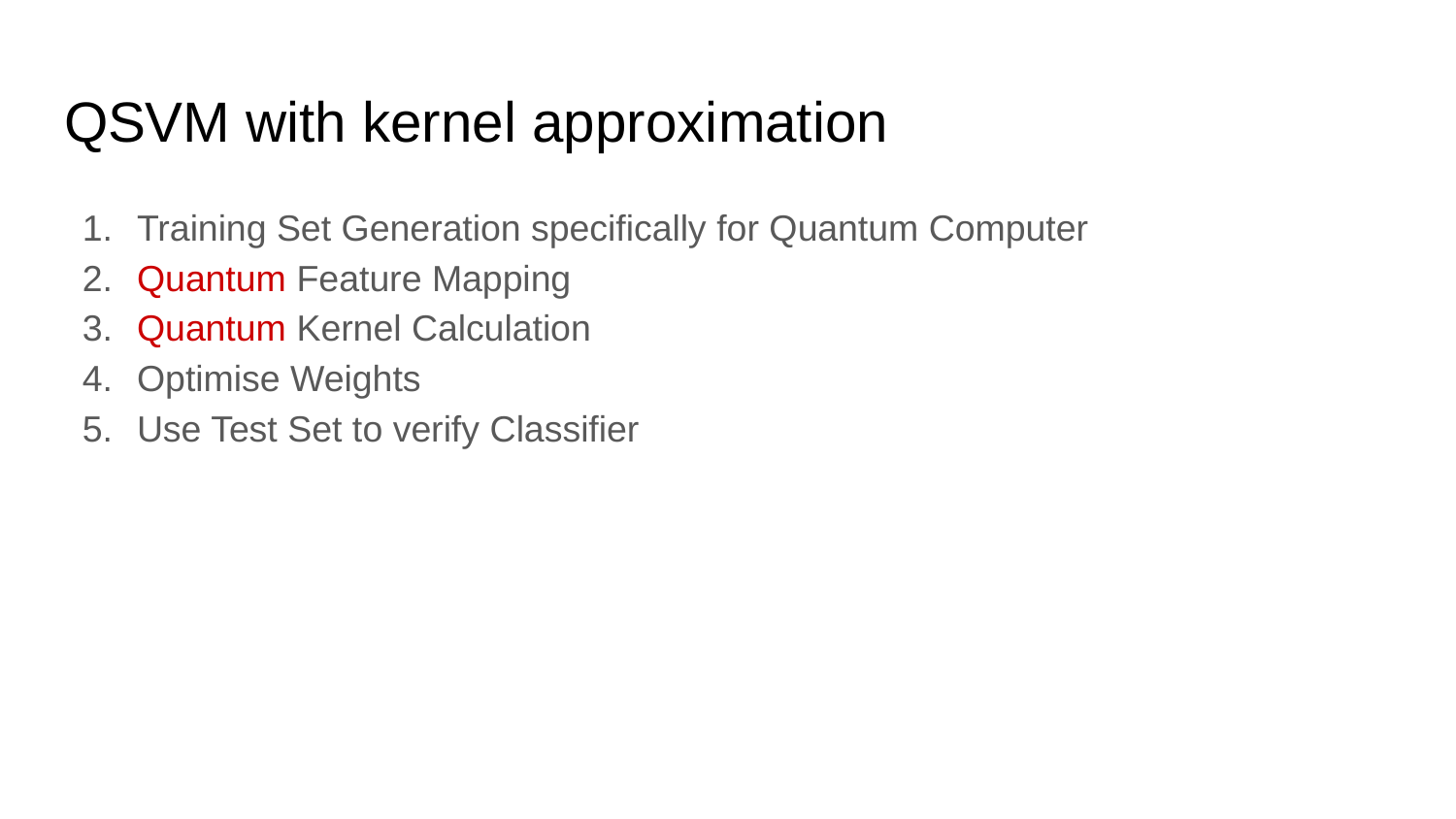

# QSVM with kernel approximation
Training Set Generation specifically for Quantum Computer
Quantum Feature Mapping
Quantum Kernel Calculation
Optimise Weights
Use Test Set to verify Classifier